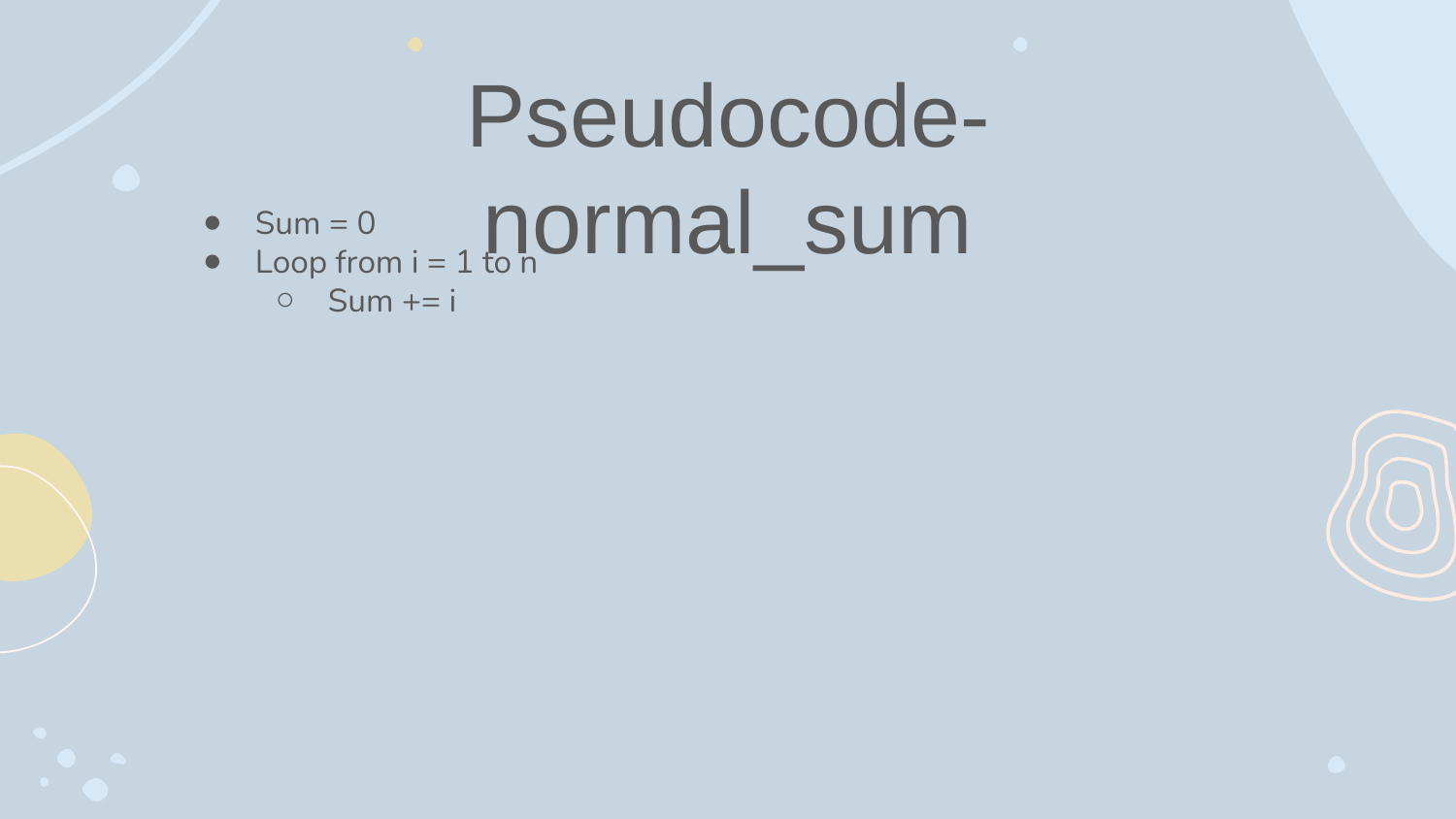

# Pseudocode-normal_sum

Sum = 0
Loop from i = 1 to n
Sum += i